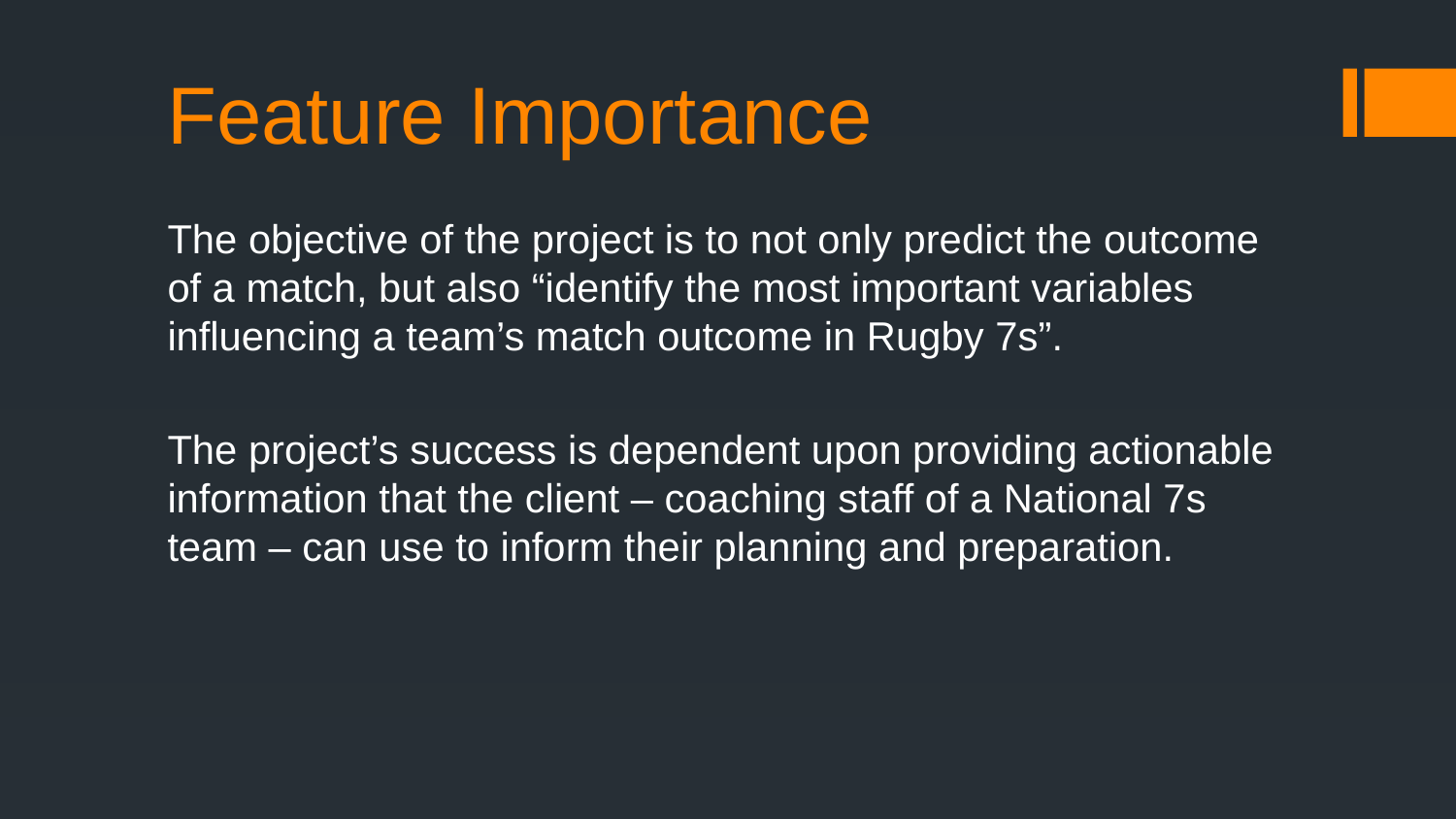

# Feature Importance
The objective of the project is to not only predict the outcome of a match, but also “identify the most important variables influencing a team’s match outcome in Rugby 7s”.

The project’s success is dependent upon providing actionable information that the client – coaching staff of a National 7s team – can use to inform their planning and preparation.